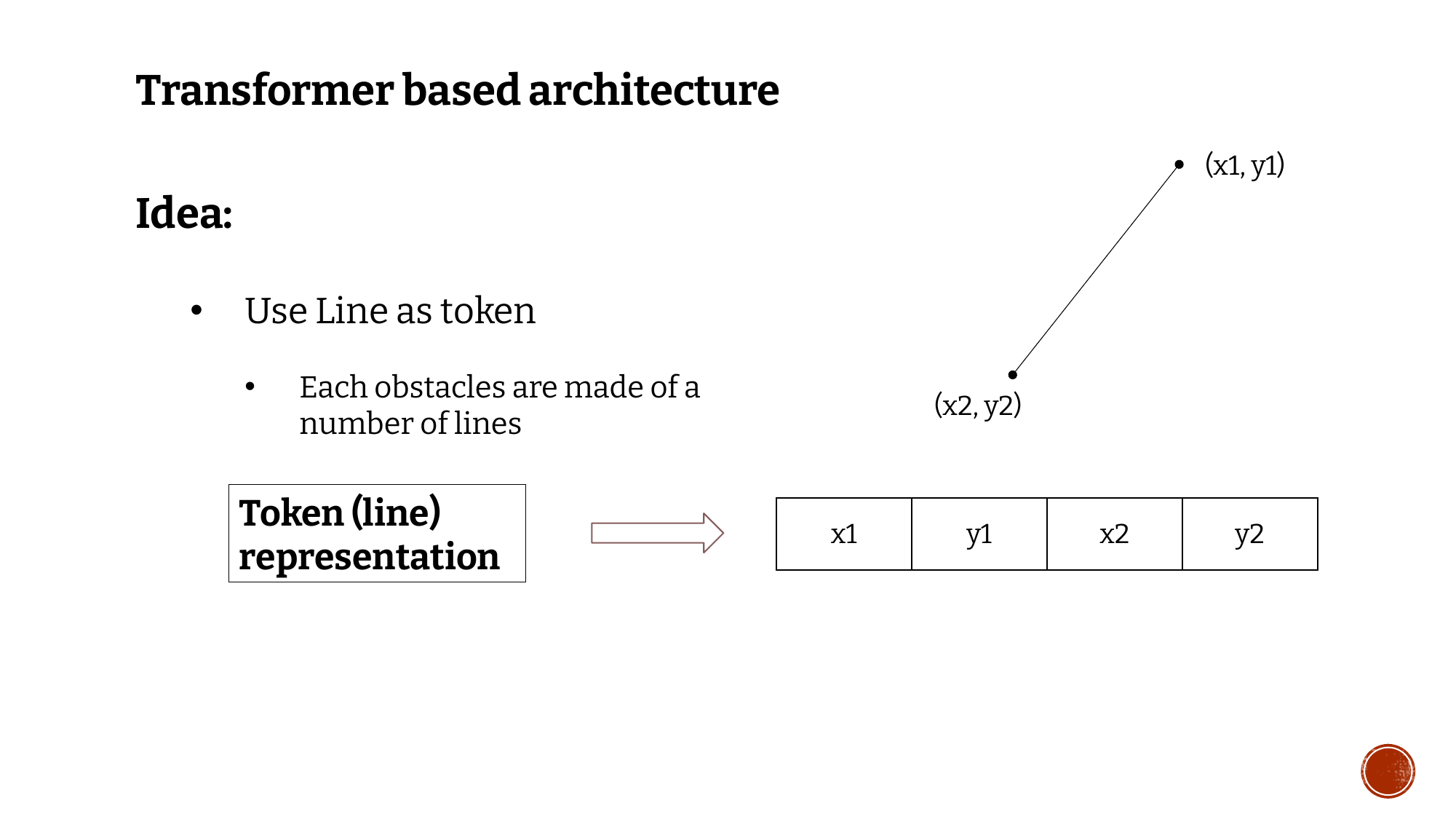

Transformer based architecture
(x1, y1)
Idea:

Use Line as token

Each obstacles are made of a number of lines
(x2, y2)
Token (line) representation
| x1 | y1 | x2 | y2 |
| --- | --- | --- | --- |